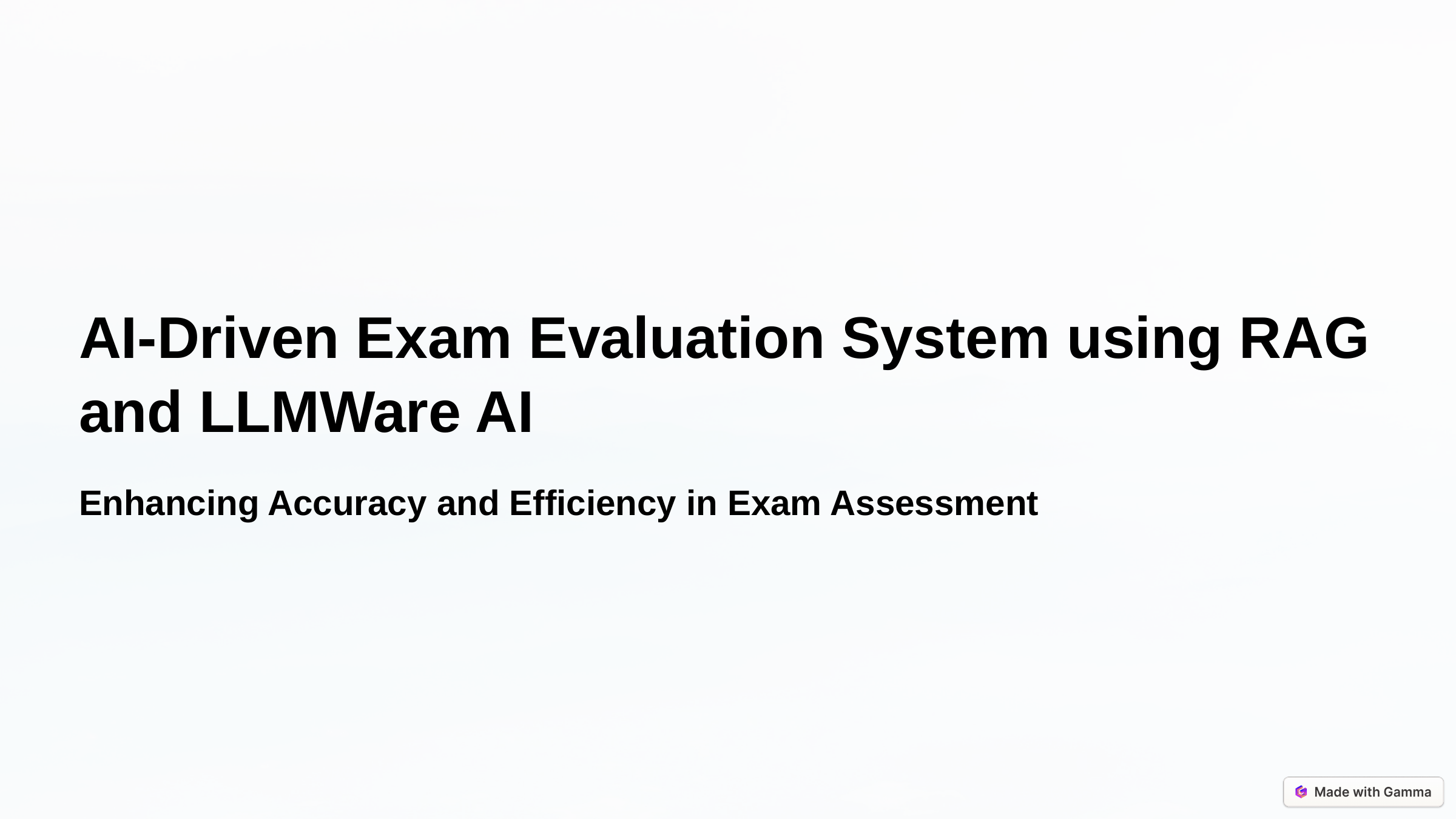

AI-Driven Exam Evaluation System using RAG and LLMWare AI
Enhancing Accuracy and Efficiency in Exam Assessment